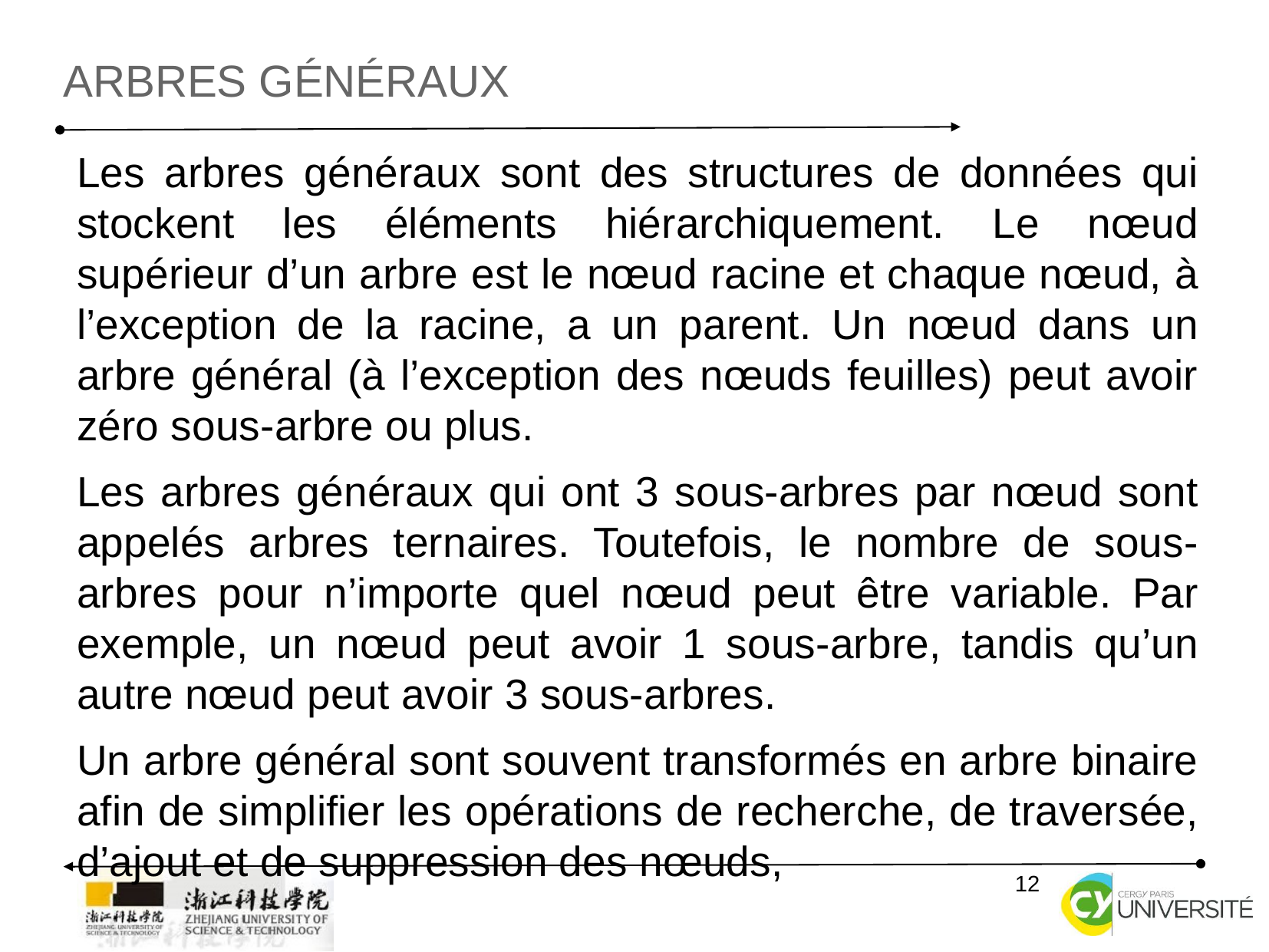

Arbres généraux
Les arbres généraux sont des structures de données qui stockent les éléments hiérarchiquement. Le nœud supérieur d’un arbre est le nœud racine et chaque nœud, à l’exception de la racine, a un parent. Un nœud dans un arbre général (à l’exception des nœuds feuilles) peut avoir zéro sous-arbre ou plus.
Les arbres généraux qui ont 3 sous-arbres par nœud sont appelés arbres ternaires. Toutefois, le nombre de sous-arbres pour n’importe quel nœud peut être variable. Par exemple, un nœud peut avoir 1 sous-arbre, tandis qu’un autre nœud peut avoir 3 sous-arbres.
Un arbre général sont souvent transformés en arbre binaire afin de simplifier les opérations de recherche, de traversée, d’ajout et de suppression des nœuds,